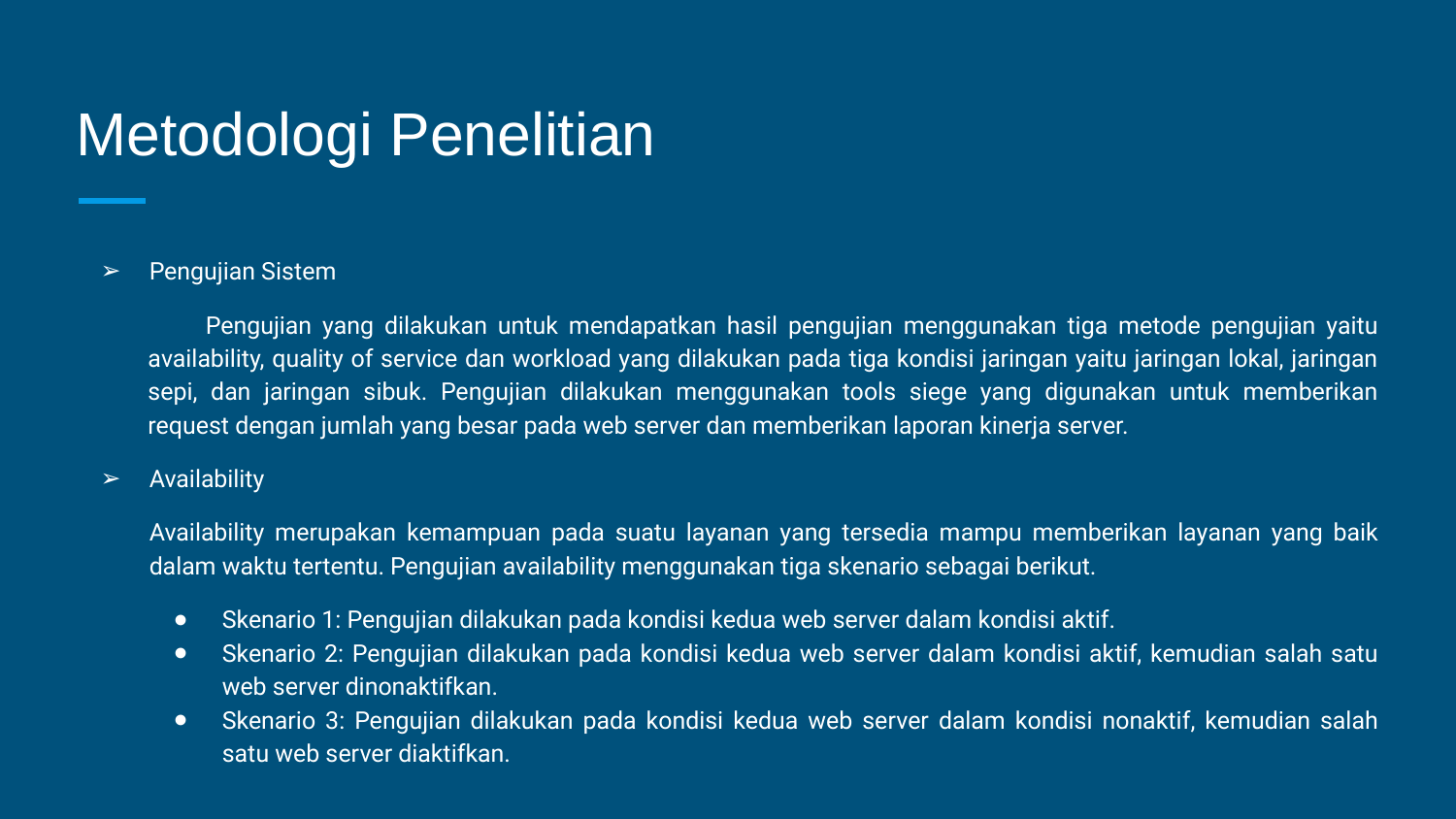

# Metodologi Penelitian
Pengujian Sistem
Pengujian yang dilakukan untuk mendapatkan hasil pengujian menggunakan tiga metode pengujian yaitu availability, quality of service dan workload yang dilakukan pada tiga kondisi jaringan yaitu jaringan lokal, jaringan sepi, dan jaringan sibuk. Pengujian dilakukan menggunakan tools siege yang digunakan untuk memberikan request dengan jumlah yang besar pada web server dan memberikan laporan kinerja server.
Availability
Availability merupakan kemampuan pada suatu layanan yang tersedia mampu memberikan layanan yang baik dalam waktu tertentu. Pengujian availability menggunakan tiga skenario sebagai berikut.
Skenario 1: Pengujian dilakukan pada kondisi kedua web server dalam kondisi aktif.
Skenario 2: Pengujian dilakukan pada kondisi kedua web server dalam kondisi aktif, kemudian salah satu web server dinonaktifkan.
Skenario 3: Pengujian dilakukan pada kondisi kedua web server dalam kondisi nonaktif, kemudian salah satu web server diaktifkan.